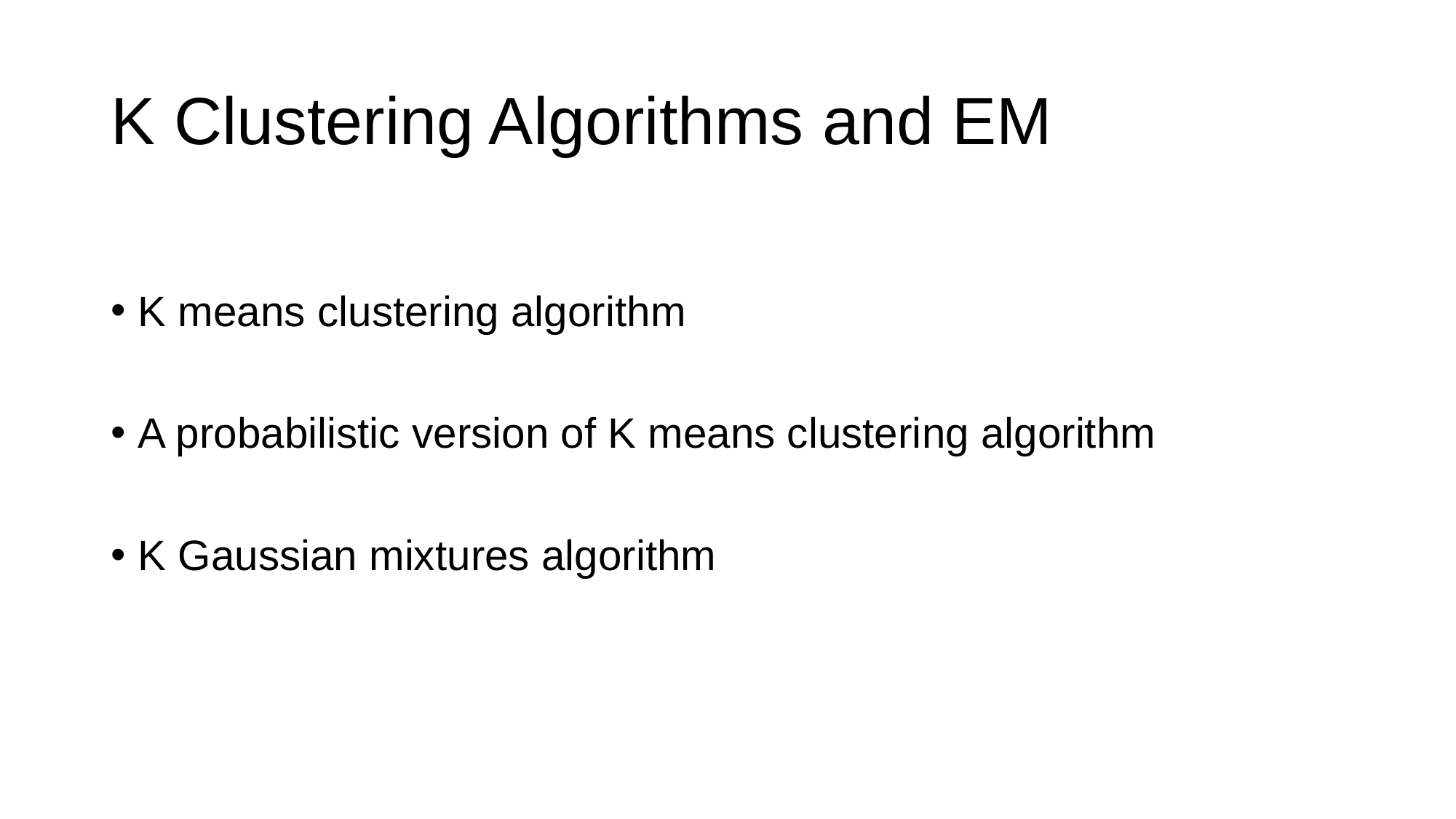

# K Clustering Algorithms and EM

K means clustering algorithm

A probabilistic version of K means clustering algorithm

K Gaussian mixtures algorithm